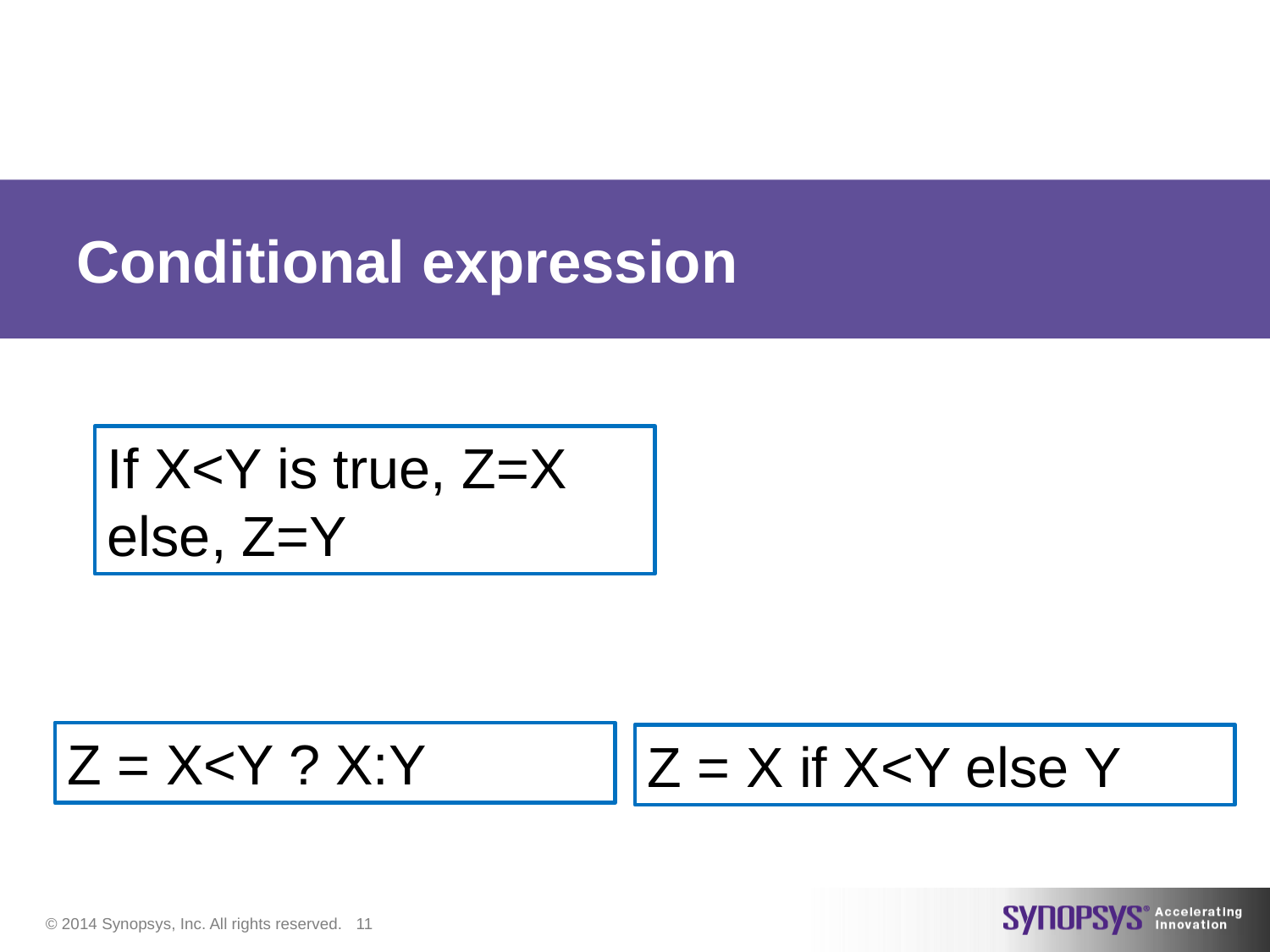

# Conditional expression
If X<Y is true, Z=X
else, Z=Y
Z = X<Y ? X:Y
Z = X if X<Y else Y